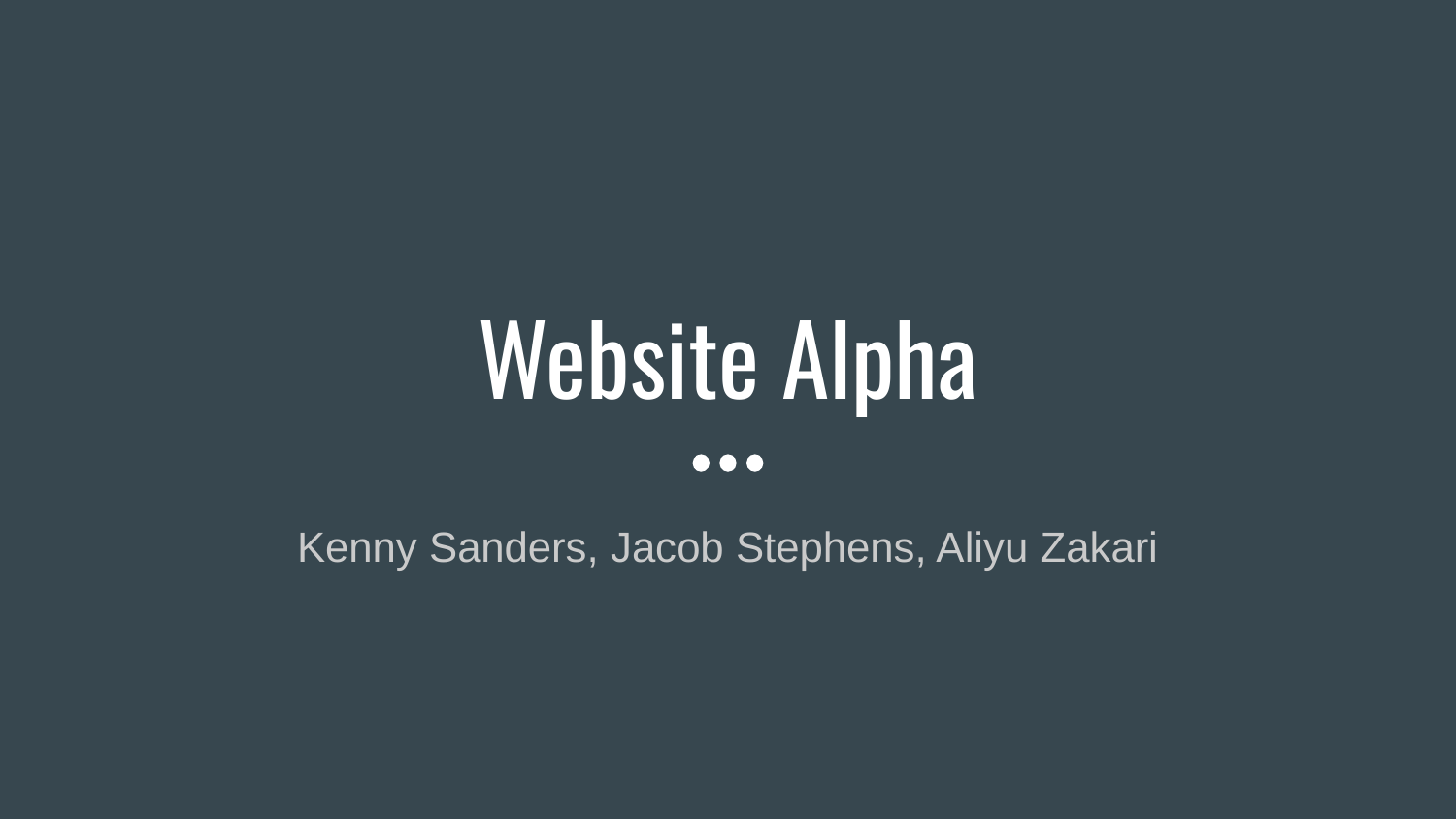

# Website Alpha
Kenny Sanders, Jacob Stephens, Aliyu Zakari